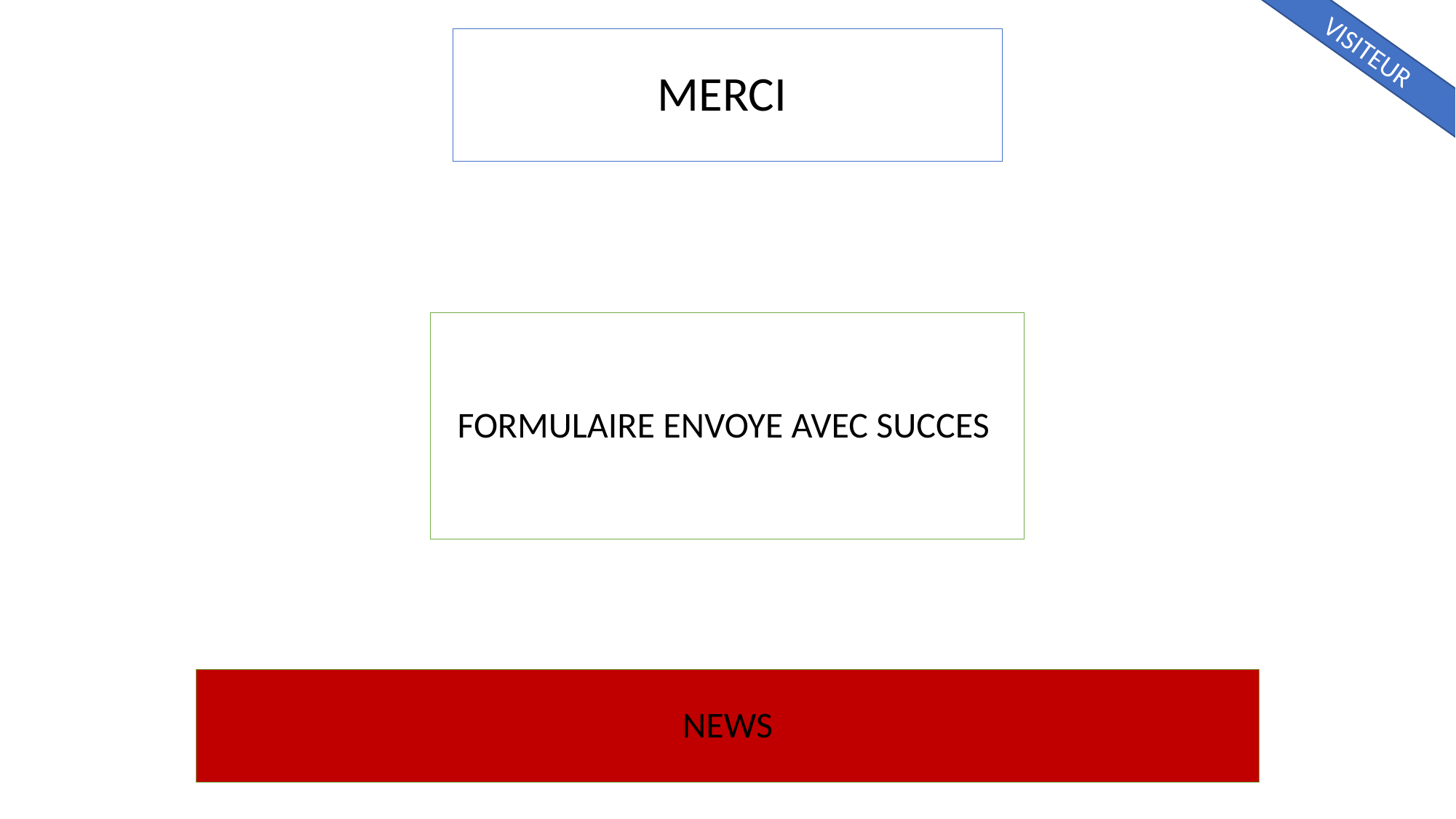

# MERCI
VISITEUR
FORMULAIRE ENVOYE AVEC SUCCES
NEWS